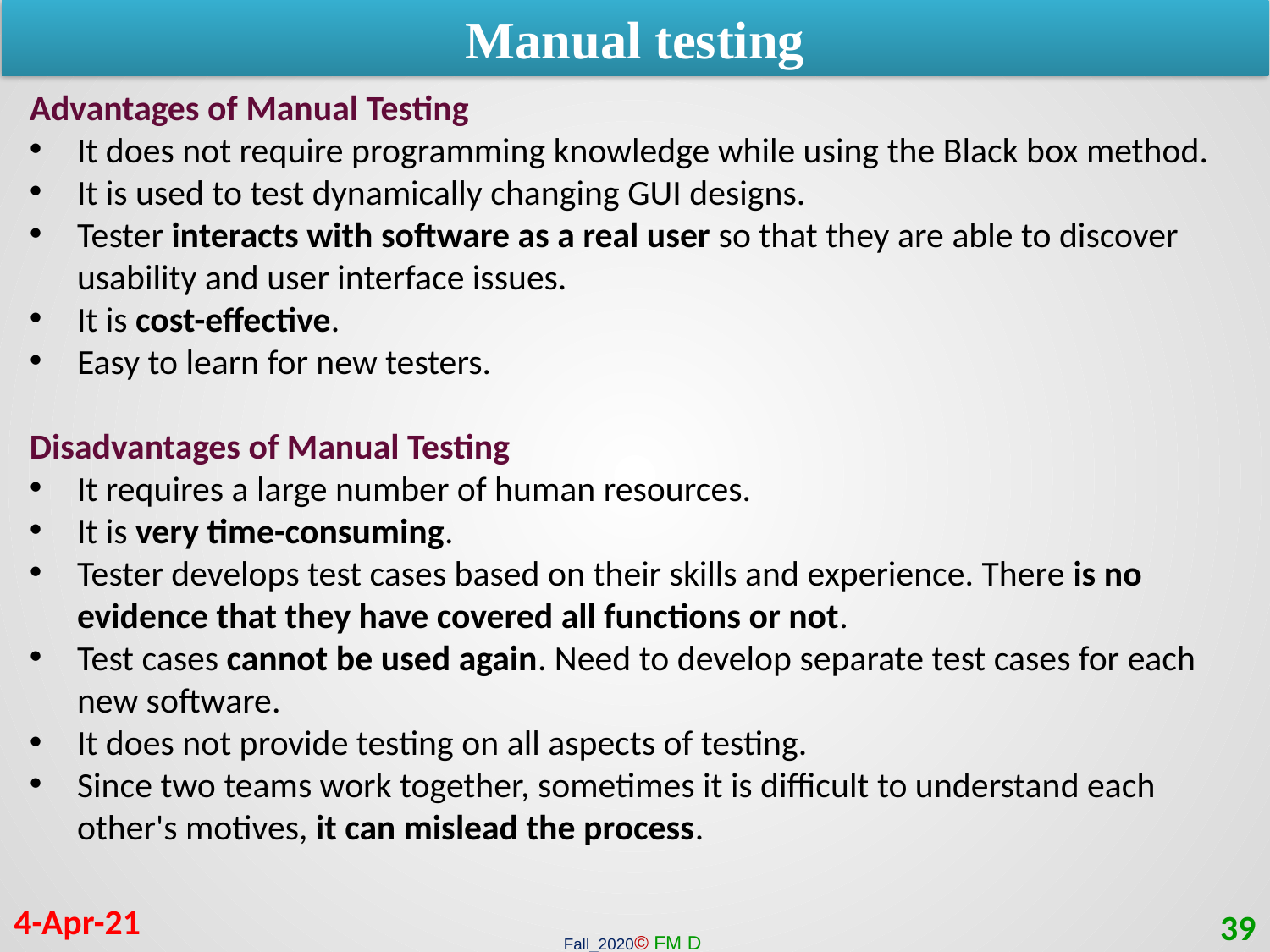

Manual testing
Advantages of Manual Testing
It does not require programming knowledge while using the Black box method.
It is used to test dynamically changing GUI designs.
Tester interacts with software as a real user so that they are able to discover usability and user interface issues.
It is cost-effective.
Easy to learn for new testers.

Disadvantages of Manual Testing
It requires a large number of human resources.
It is very time-consuming.
Tester develops test cases based on their skills and experience. There is no evidence that they have covered all functions or not.
Test cases cannot be used again. Need to develop separate test cases for each new software.
It does not provide testing on all aspects of testing.
Since two teams work together, sometimes it is difficult to understand each other's motives, it can mislead the process.

4-Apr-21
39